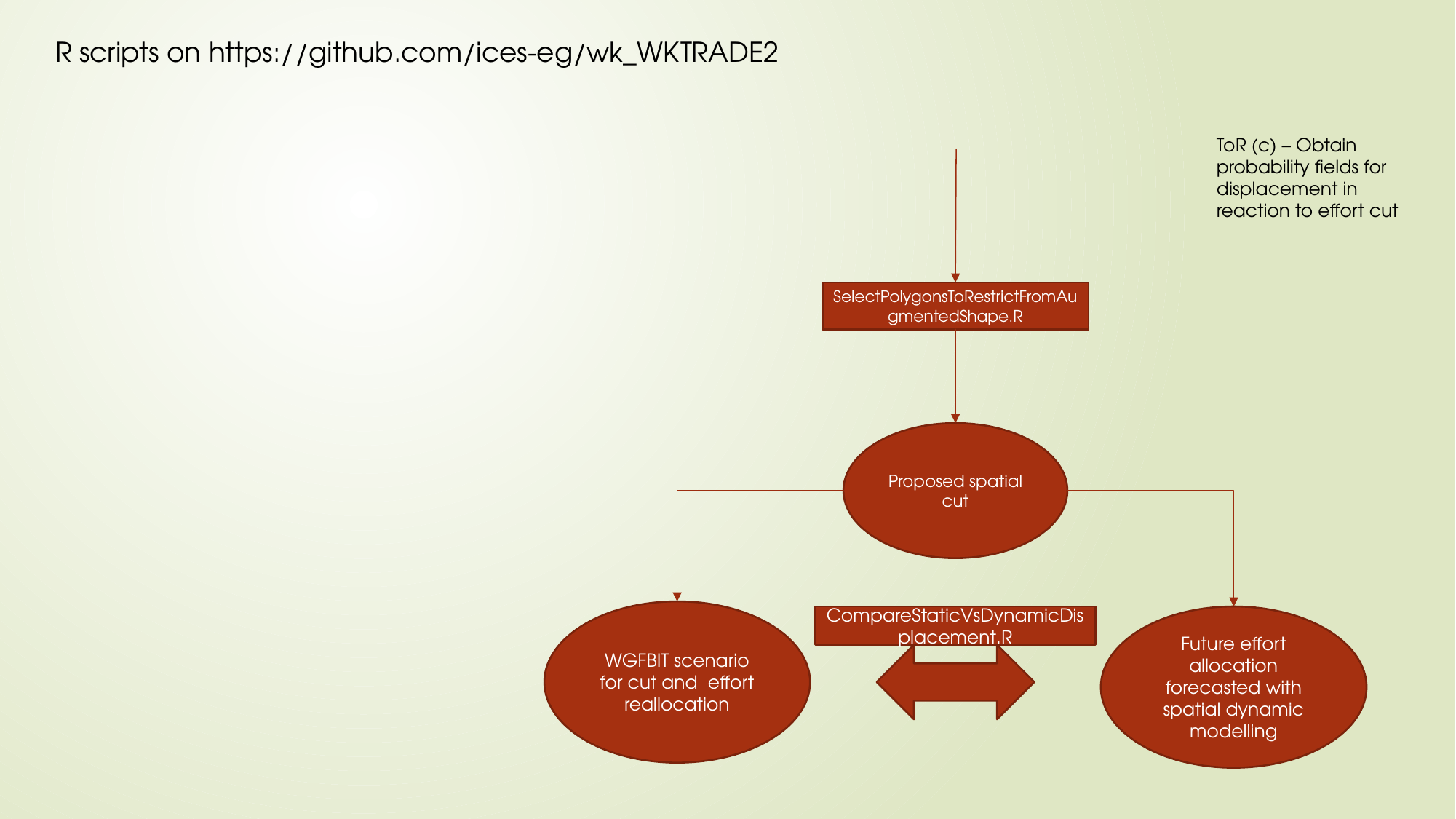

R scripts on https://github.com/ices-eg/wk_WKTRADE2
ToR (c) – Obtain
probability fields for displacement in reaction to effort cut
SelectPolygonsToRestrictFromAugmentedShape.R
Proposed spatial cut
WGFBIT scenario for cut and  effort reallocation
CompareStaticVsDynamicDisplacement.R
Future effort allocation forecasted with spatial dynamic modelling